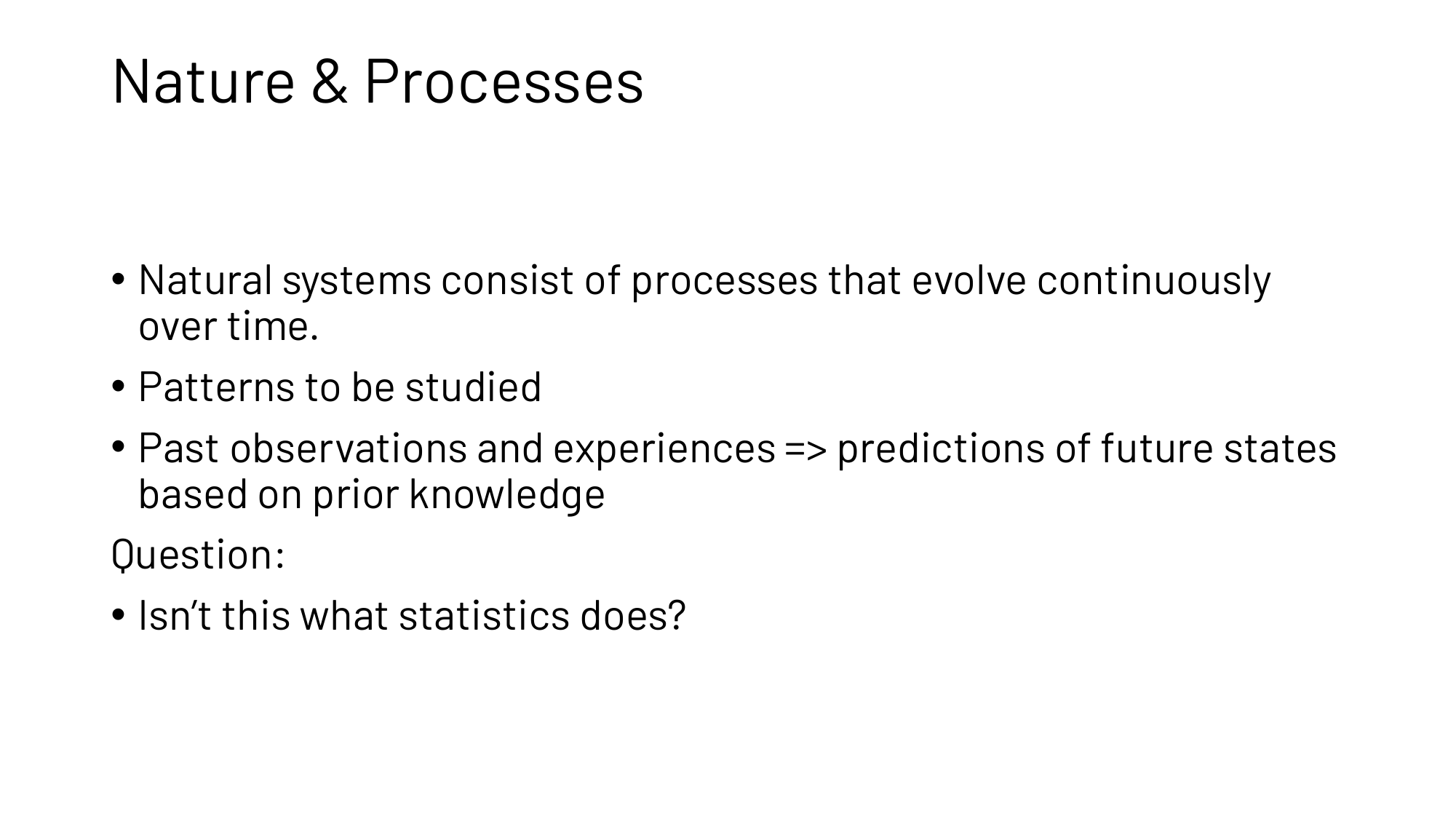

# Nature & Processes
Natural systems consist of processes that evolve continuously over time.
Patterns to be studied
Past observations and experiences => predictions of future states based on prior knowledge
Question:
Isn’t this what statistics does?